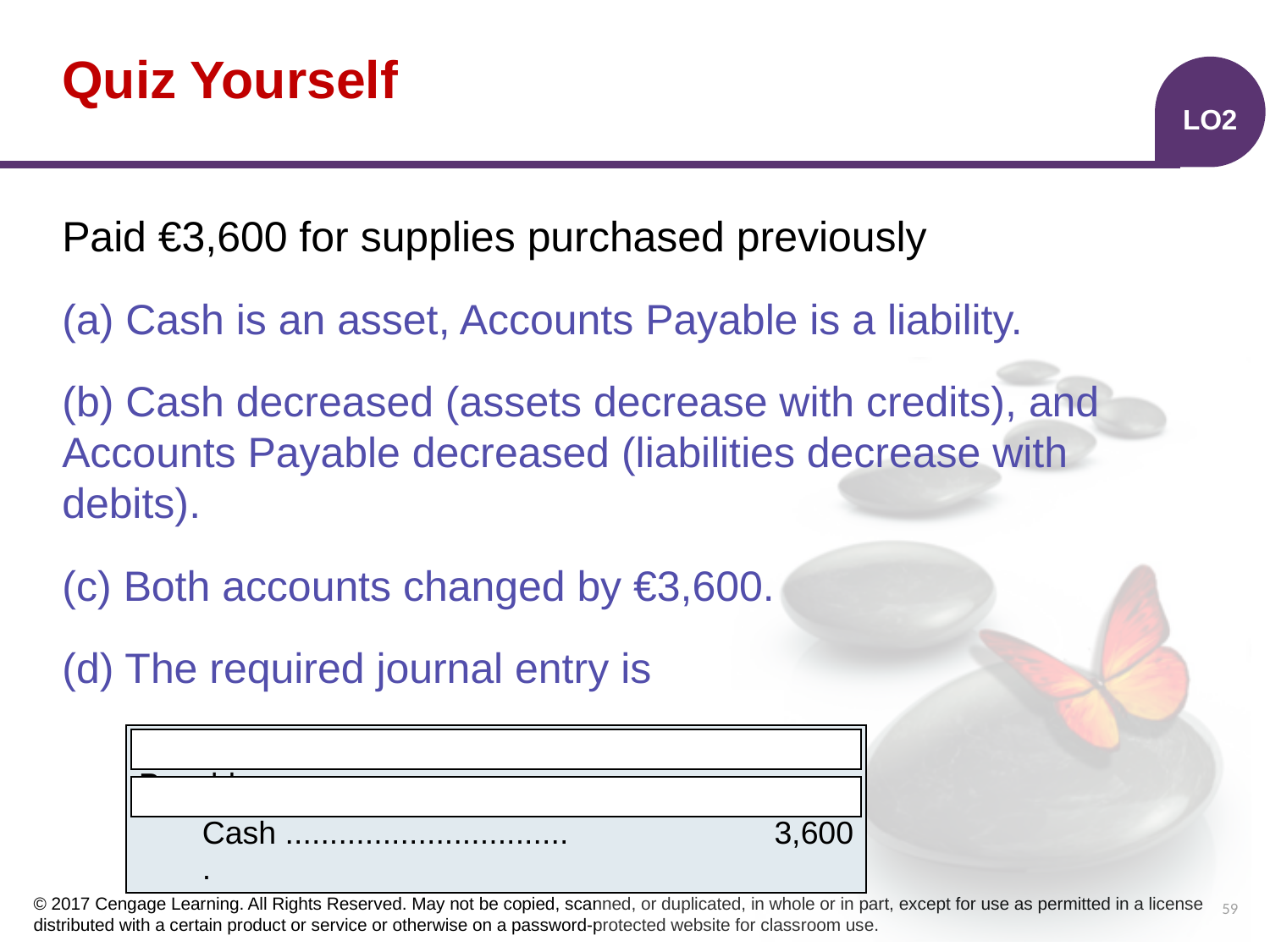

# Quiz Yourself
LO2
Paid €3,600 for supplies purchased previously
(a) Cash is an asset, Accounts Payable is a liability.
(b) Cash decreased (assets decrease with credits), and Accounts Payable decreased (liabilities decrease with debits).
(c) Both accounts changed by €3,600.
(d) The required journal entry is

| Accounts Payable .................... | 3,600 |  |
| --- | --- | --- |
| Cash ................................. |  | 3,600 |

59